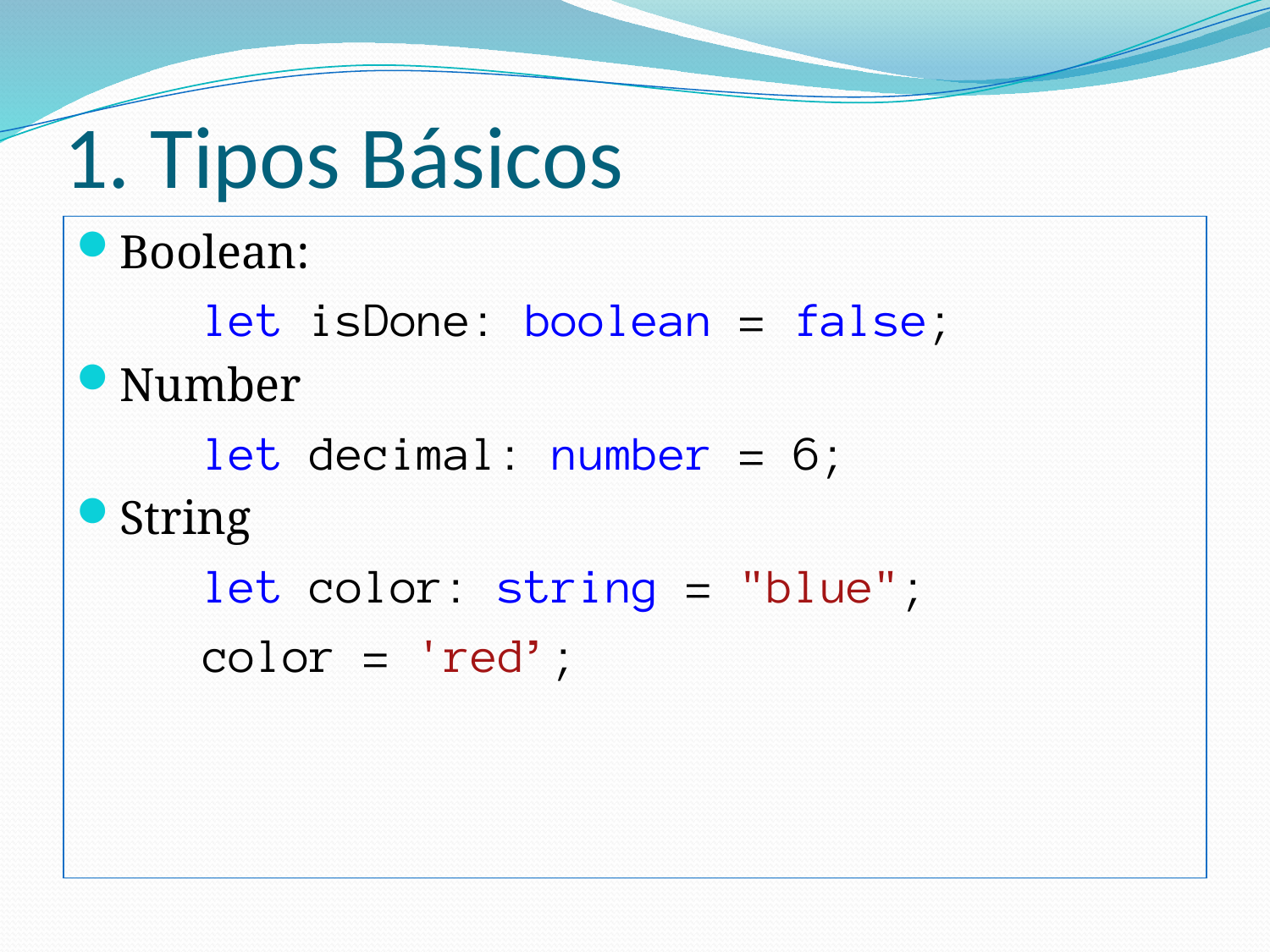

# 1. Tipos Básicos
Boolean:
	let isDone: boolean = false;
Number
	let decimal: number = 6;
String
	let color: string = "blue";
	color = 'red’;